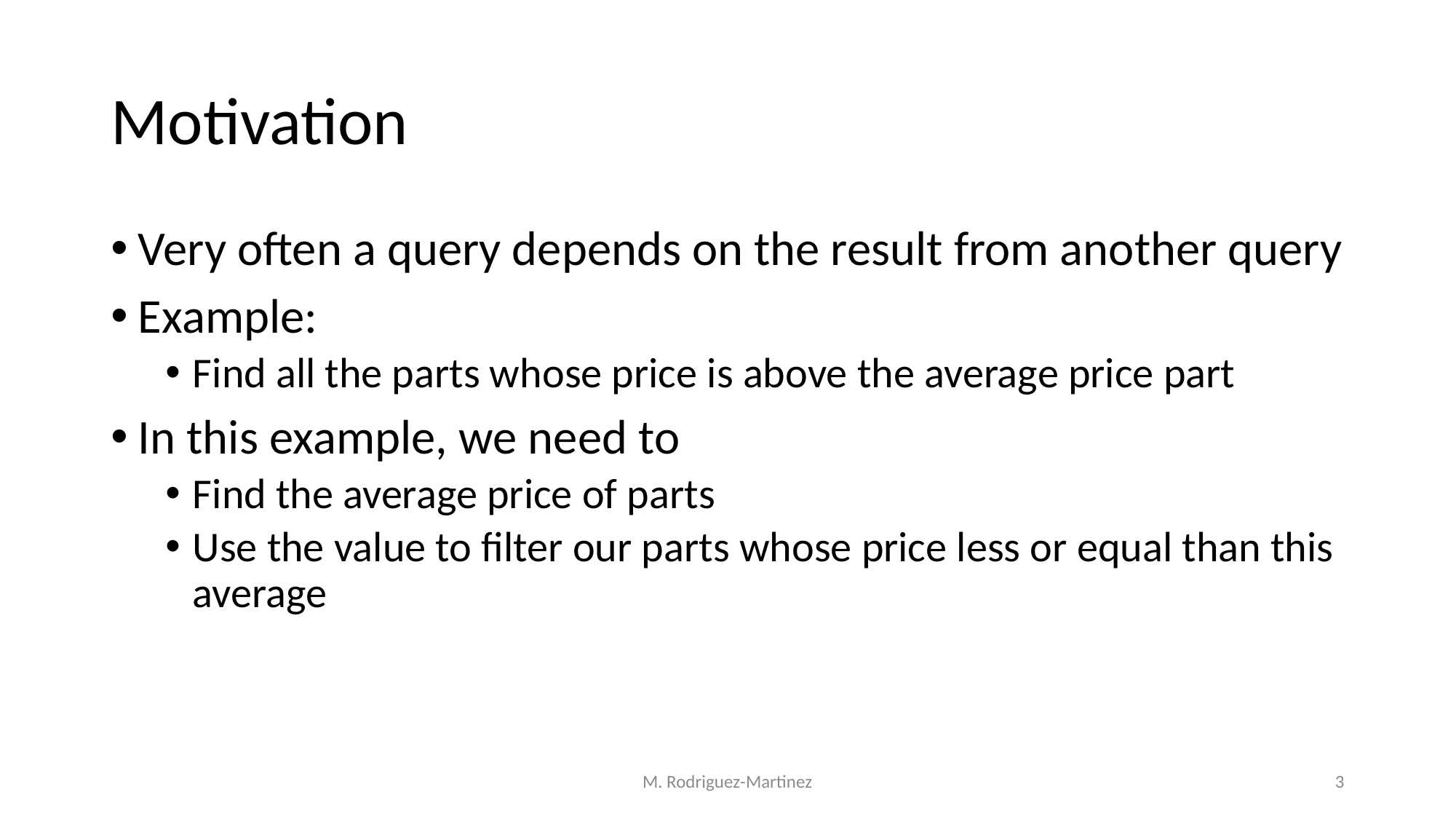

# Motivation
Very often a query depends on the result from another query
Example:
Find all the parts whose price is above the average price part
In this example, we need to
Find the average price of parts
Use the value to filter our parts whose price less or equal than this average
M. Rodriguez-Martinez
3